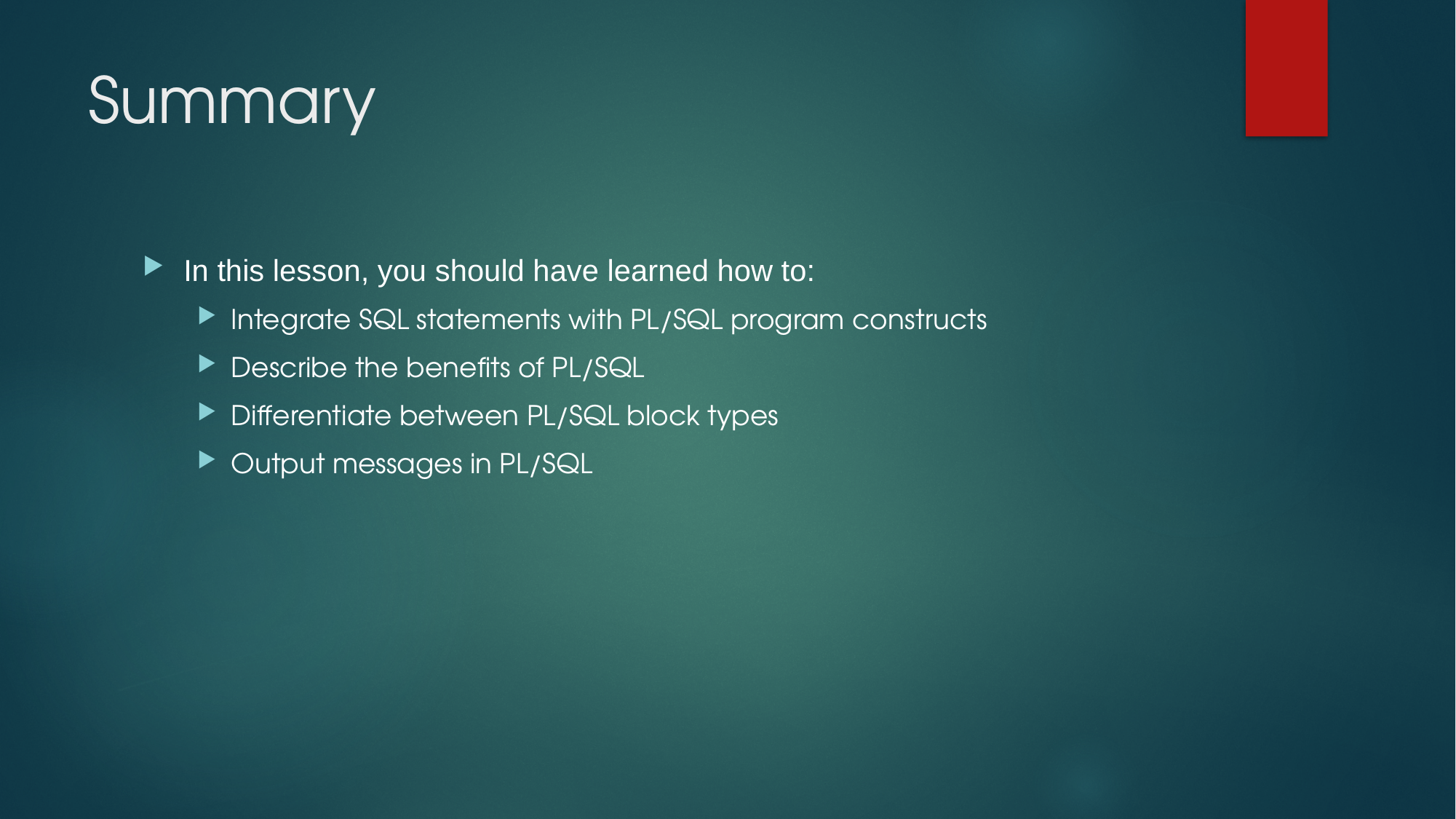

# Summary
In this lesson, you should have learned how to:
Integrate SQL statements with PL/SQL program constructs
Describe the benefits of PL/SQL
Differentiate between PL/SQL block types
Output messages in PL/SQL